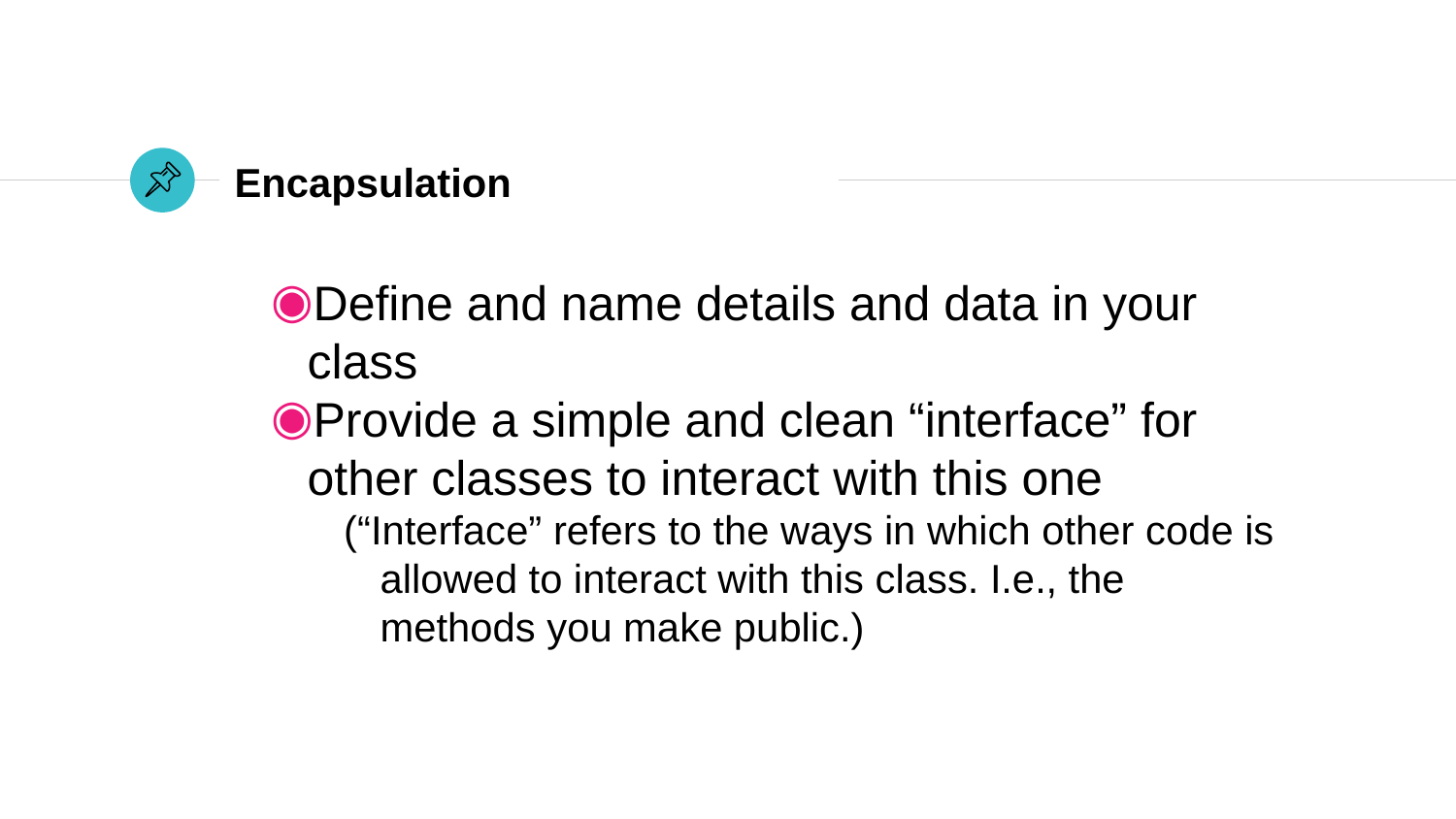

# Encapsulation

Define and name details and data in your class
Provide a simple and clean “interface” for other classes to interact with this one
(“Interface” refers to the ways in which other code is allowed to interact with this class. I.e., the methods you make public.)